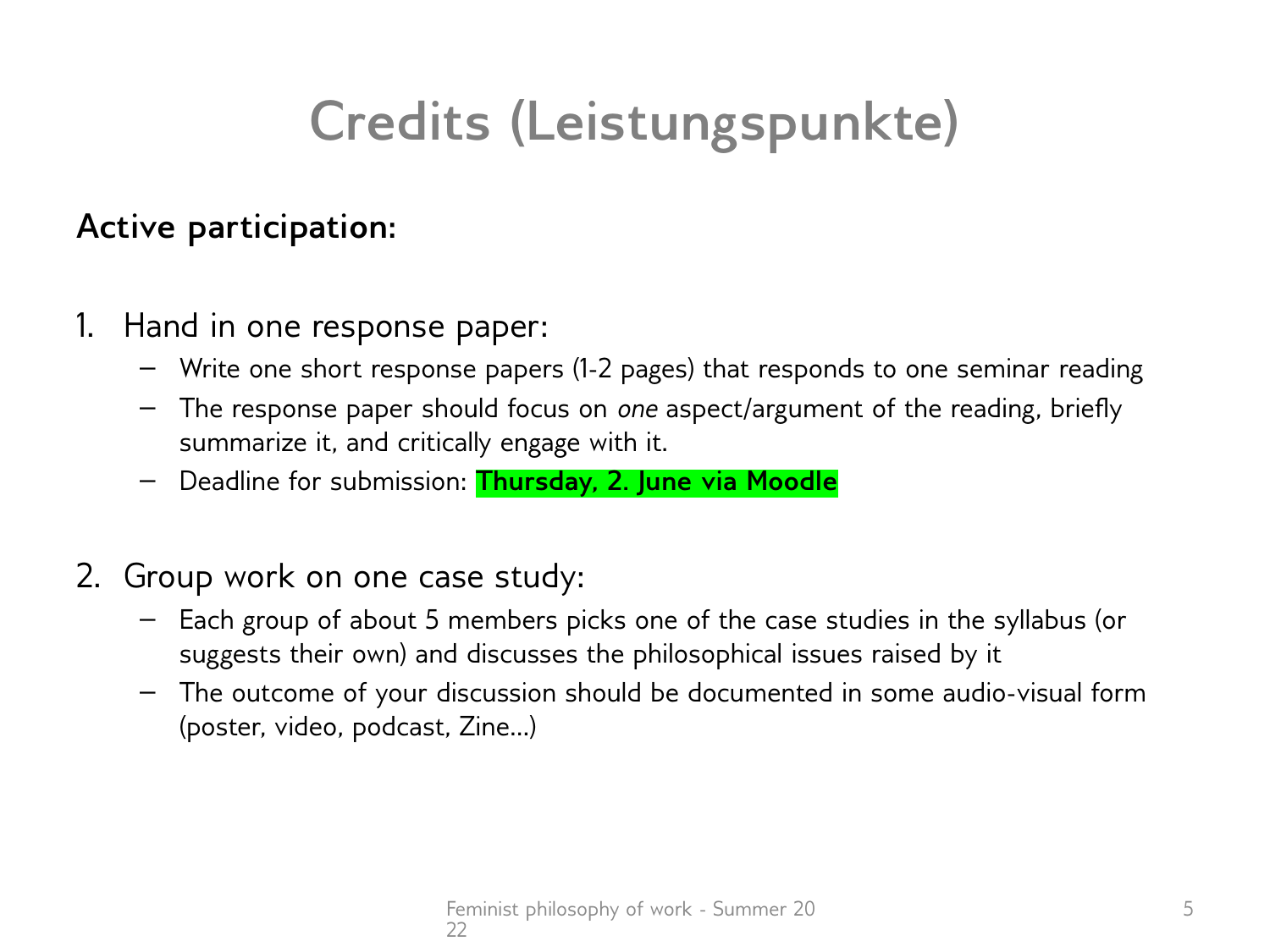

# Credits (Leistungspunkte)
Active participation:

Hand in one response paper:
Write one short response papers (1-2 pages) that responds to one seminar reading
The response paper should focus on one aspect/argument of the reading, briefly summarize it, and critically engage with it.
Deadline for submission: Thursday, 2. June via Moodle

Group work on one case study:
Each group of about 5 members picks one of the case studies in the syllabus (or suggests their own) and discusses the philosophical issues raised by it
The outcome of your discussion should be documented in some audio-visual form (poster, video, podcast, Zine…)

Feminist philosophy of work - Summer 2022
5